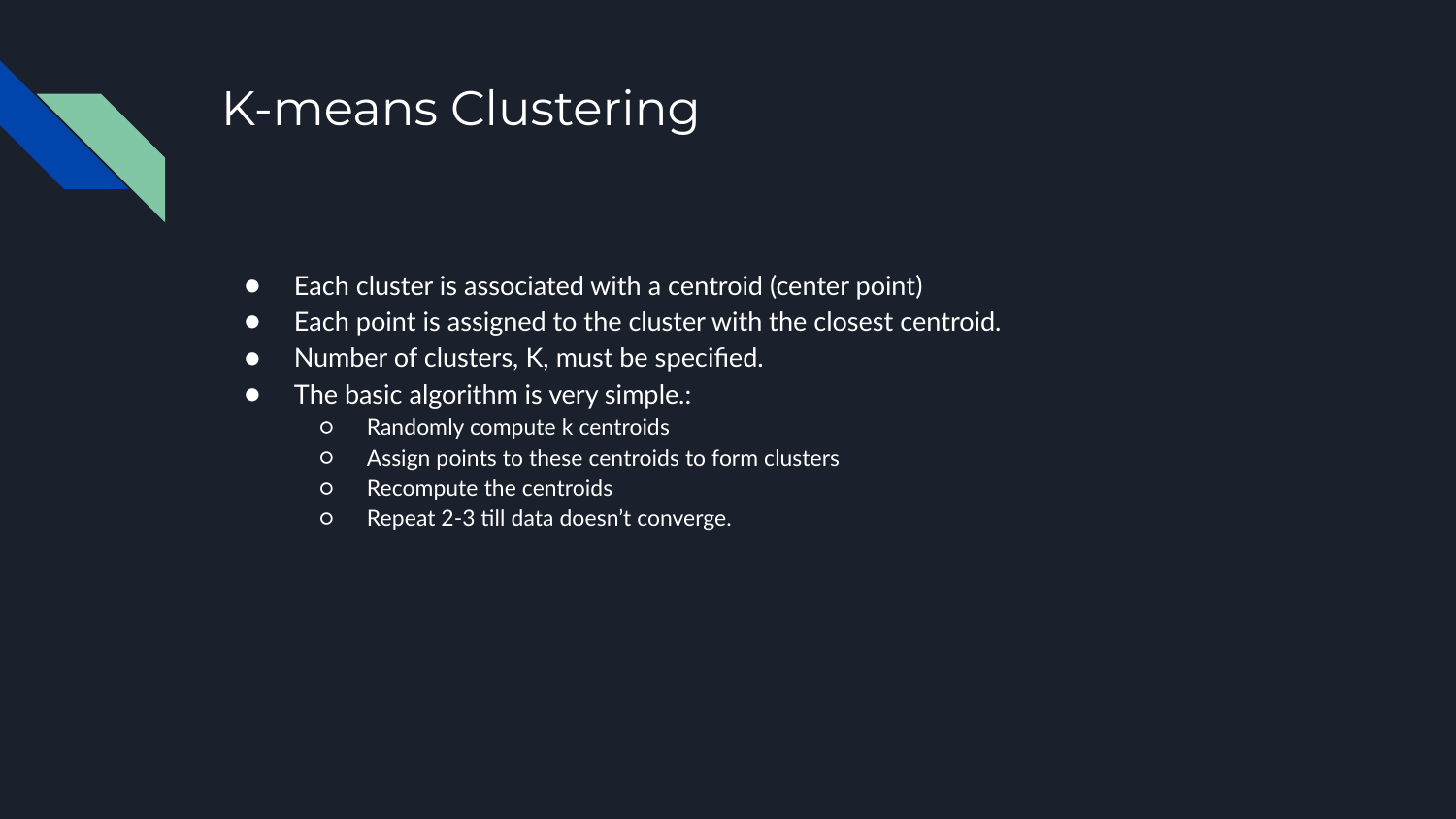

# K-means Clustering
Each cluster is associated with a centroid (center point)
Each point is assigned to the cluster with the closest centroid.
Number of clusters, K, must be specified.
The basic algorithm is very simple.:
Randomly compute k centroids
Assign points to these centroids to form clusters
Recompute the centroids
Repeat 2-3 till data doesn’t converge.